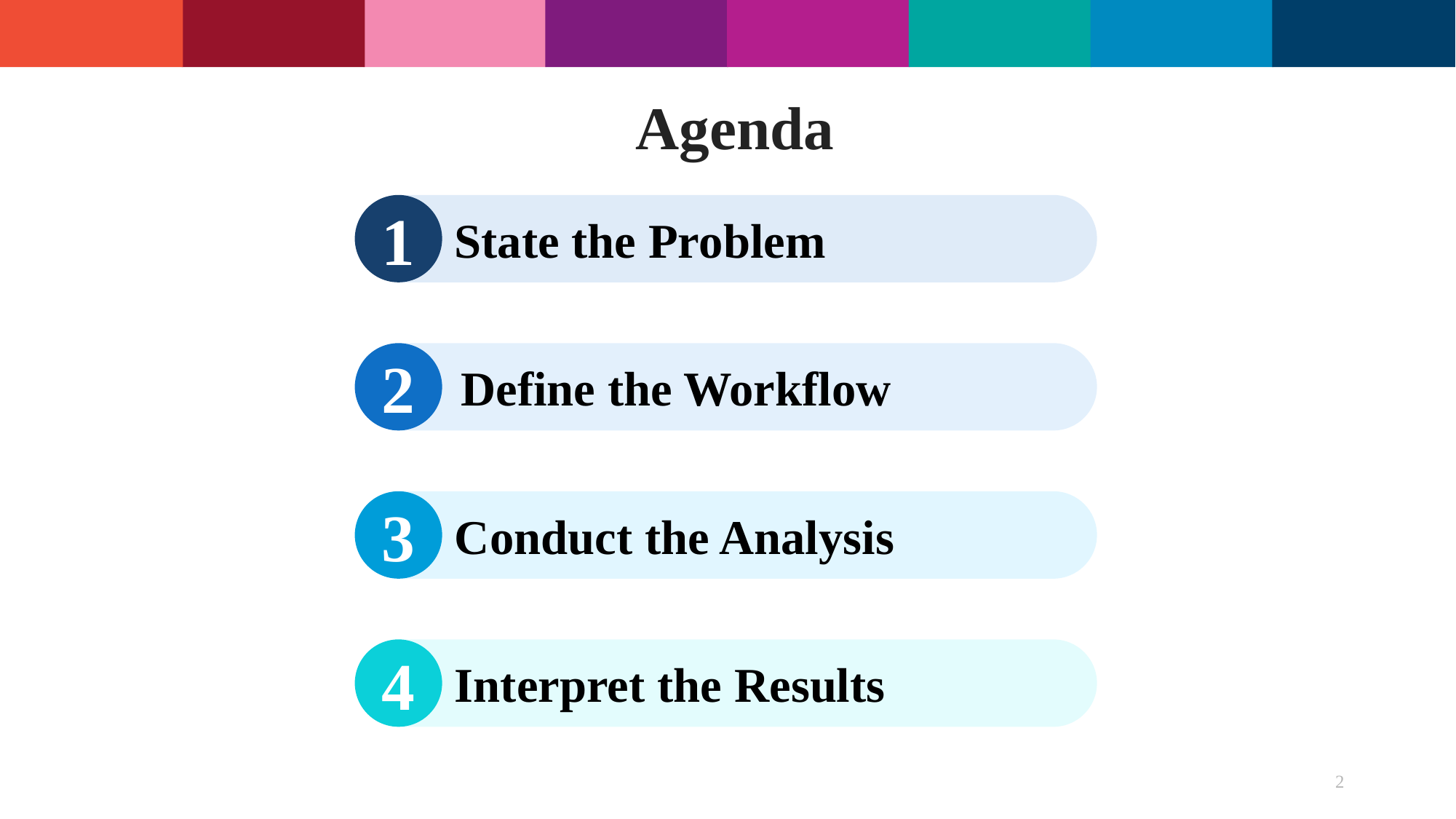

# Agenda
1

State the Problem
2

Define the Workflow
3

Conduct the Analysis
4

Interpret the Results
2